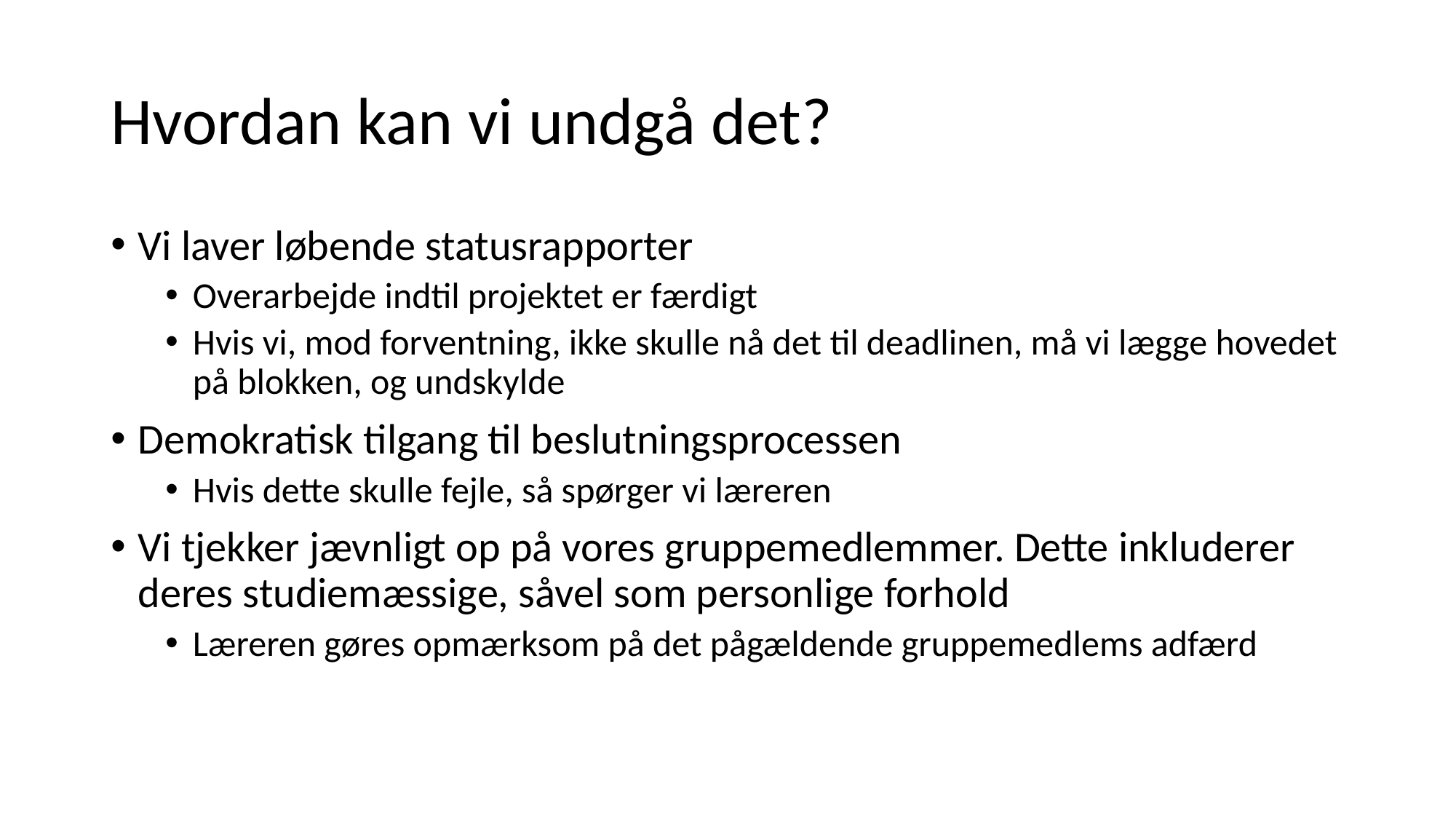

# Hvordan kan vi undgå det?
Vi laver løbende statusrapporter
Overarbejde indtil projektet er færdigt
Hvis vi, mod forventning, ikke skulle nå det til deadlinen, må vi lægge hovedet på blokken, og undskylde
Demokratisk tilgang til beslutningsprocessen
Hvis dette skulle fejle, så spørger vi læreren
Vi tjekker jævnligt op på vores gruppemedlemmer. Dette inkluderer deres studiemæssige, såvel som personlige forhold
Læreren gøres opmærksom på det pågældende gruppemedlems adfærd